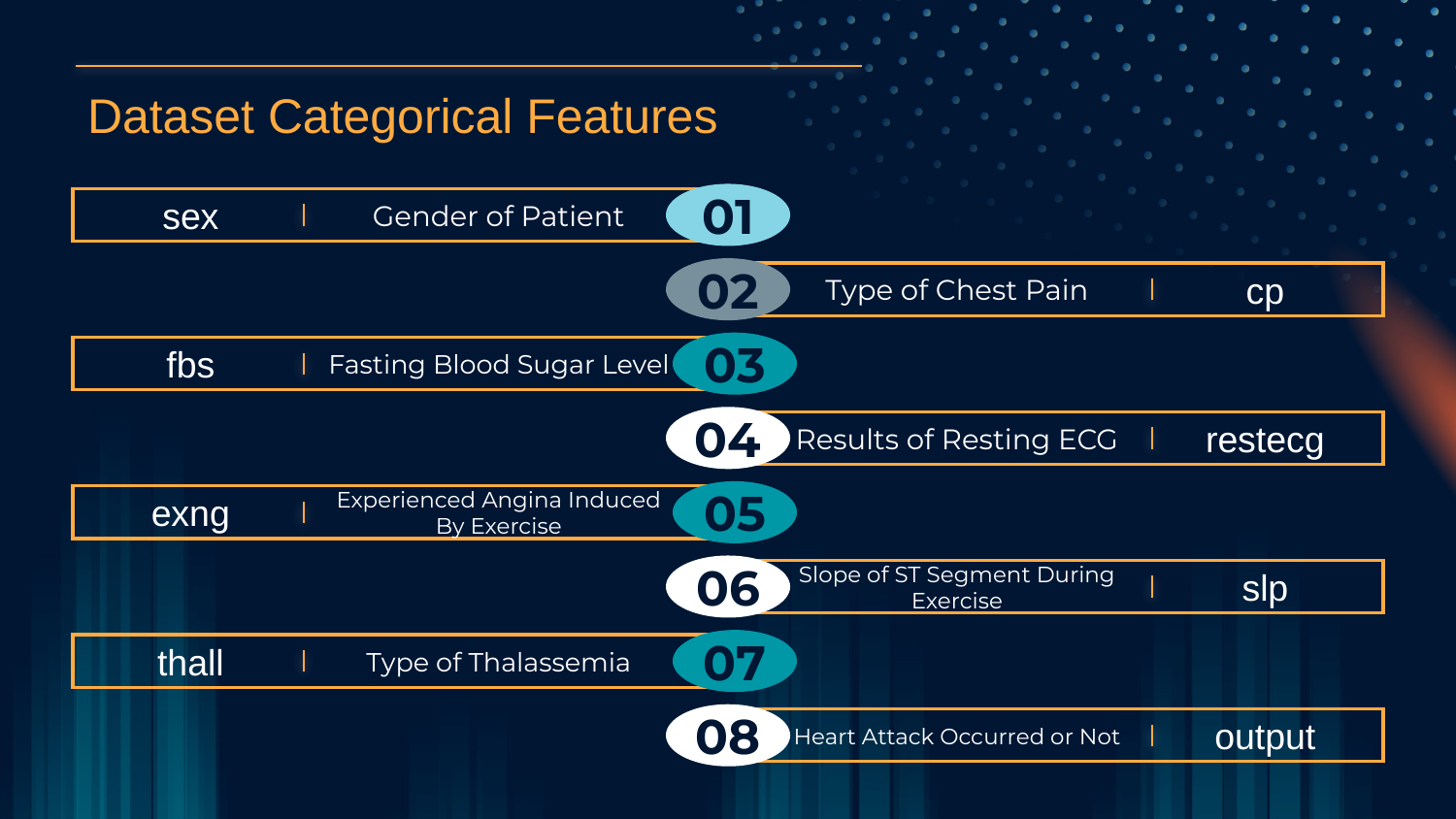

# Dataset Categorical Features
01

sex
Gender of Patient
02

Type of Chest Pain
cp
03

Fasting Blood Sugar Level
fbs
04

Results of Resting ECG
restecg
05

Experienced Angina Induced By Exercise
exng
06

Slope of ST Segment During Exercise
slp
07

Type of Thalassemia
thall
08

Heart Attack Occurred or Not
output